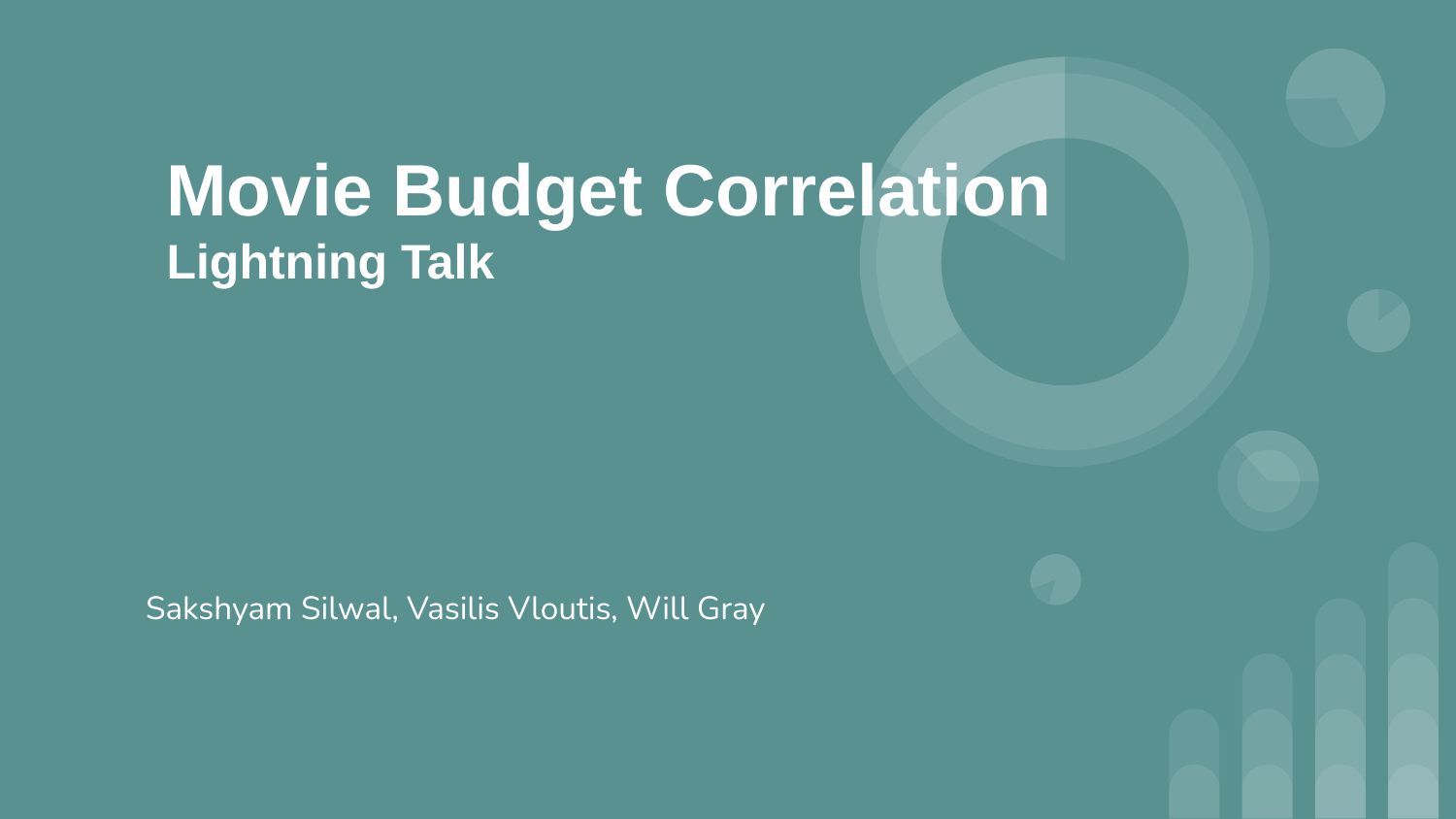

# Movie Budget Correlation
Lightning Talk
Sakshyam Silwal, Vasilis Vloutis, Will Gray